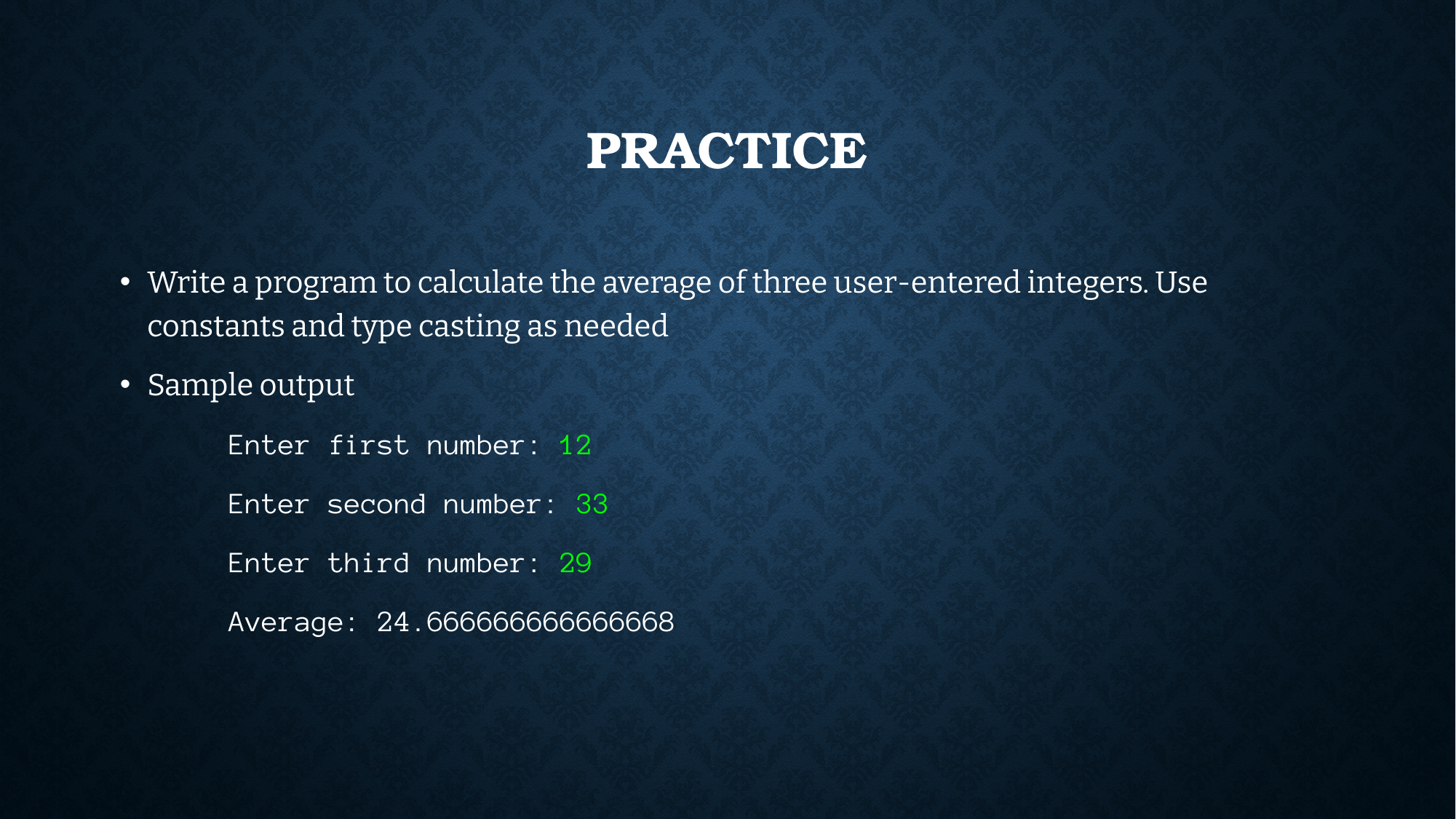

# Practice
Write a program to calculate the average of three user-entered integers. Use constants and type casting as needed
Sample output
	Enter first number: 12
	Enter second number: 33
	Enter third number: 29
	Average: 24.666666666666668